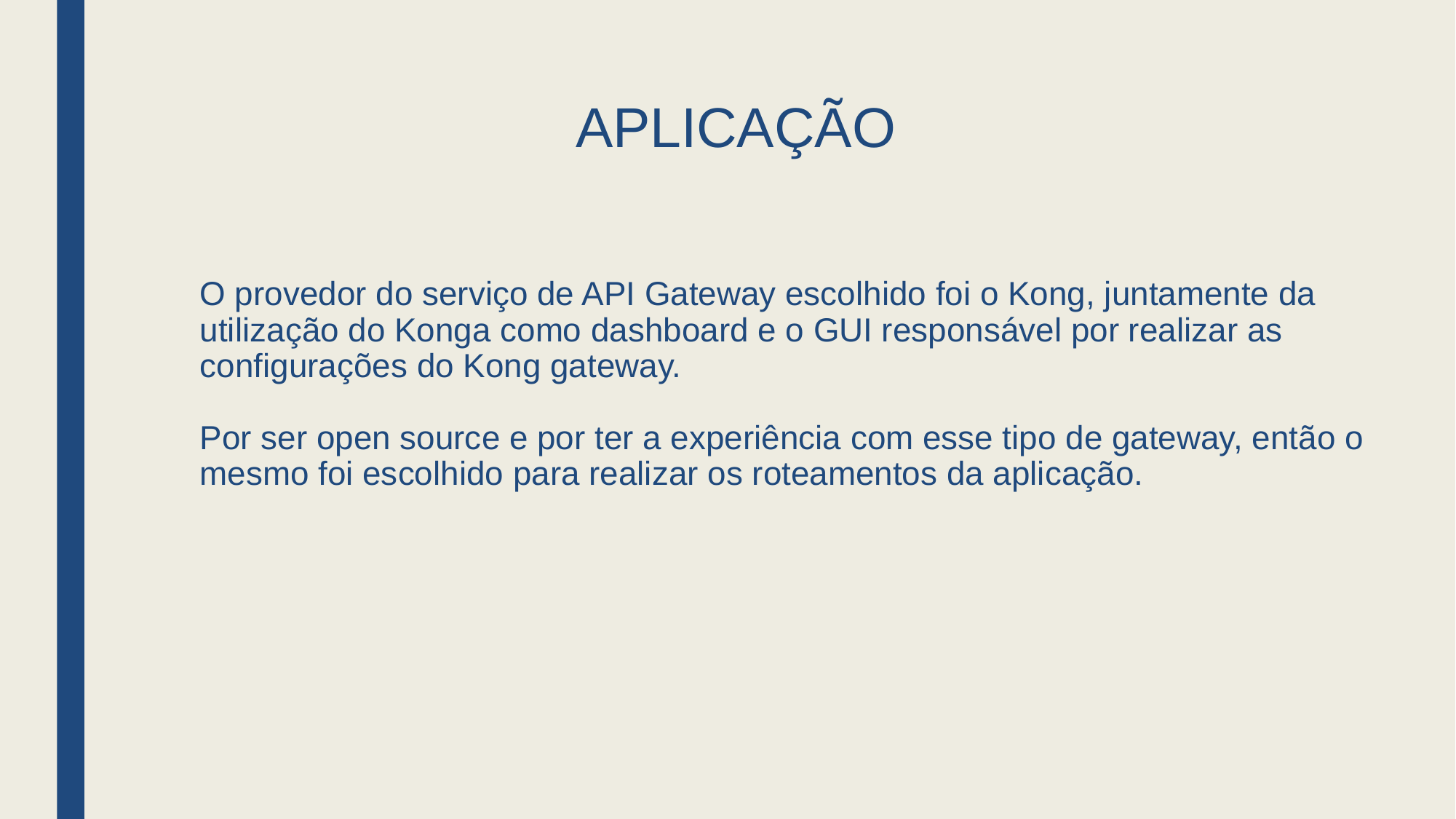

# APLICAÇÃO
O provedor do serviço de API Gateway escolhido foi o Kong, juntamente da utilização do Konga como dashboard e o GUI responsável por realizar as configurações do Kong gateway.

Por ser open source e por ter a experiência com esse tipo de gateway, então o mesmo foi escolhido para realizar os roteamentos da aplicação.